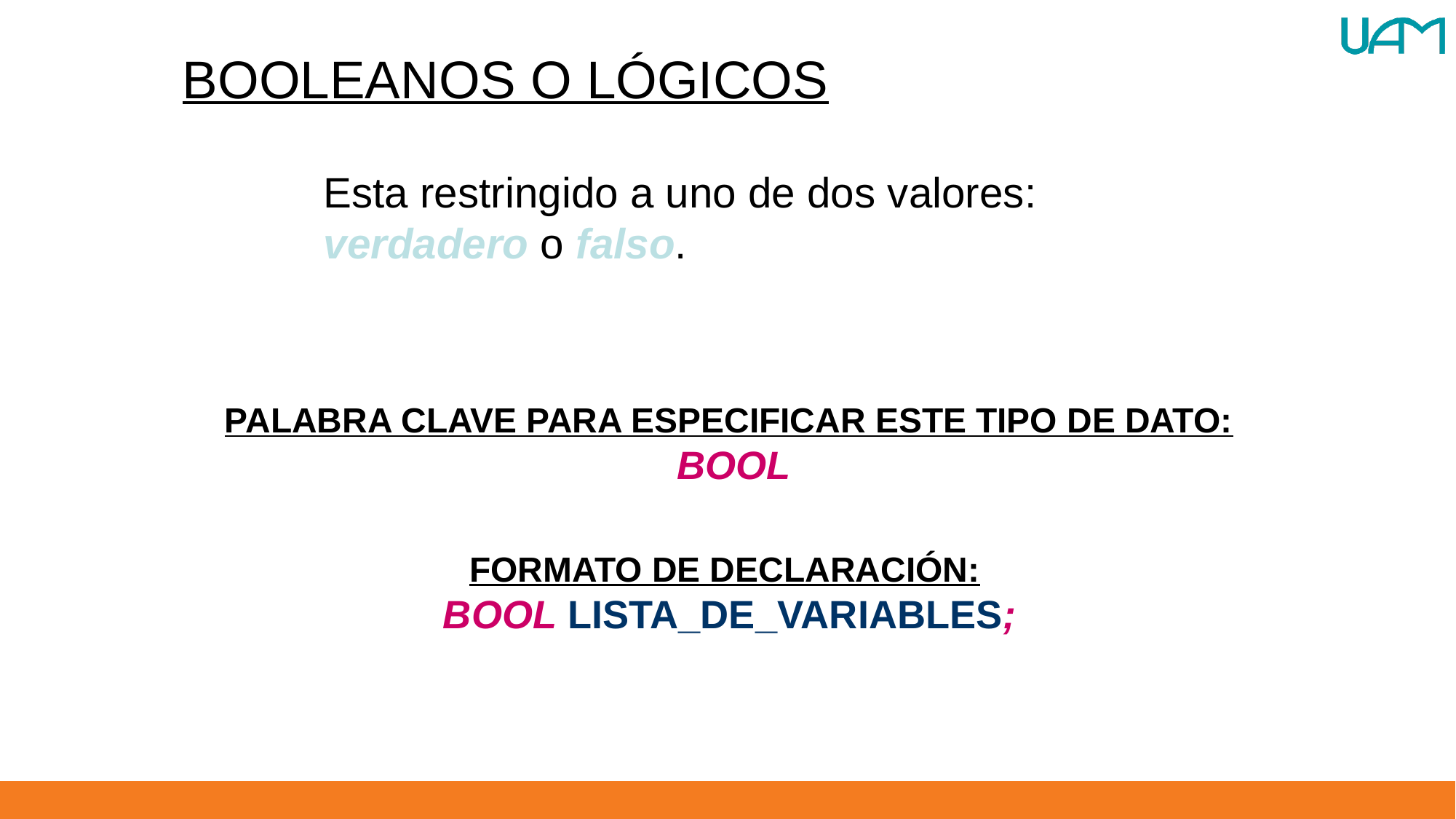

BOOLEANOS O LÓGICOS
Esta restringido a uno de dos valores: verdadero o falso.

PALABRA CLAVE PARA ESPECIFICAR ESTE TIPO DE DATO:
BOOL
FORMATO DE DECLARACIÓN:
BOOL LISTA_DE_VARIABLES;